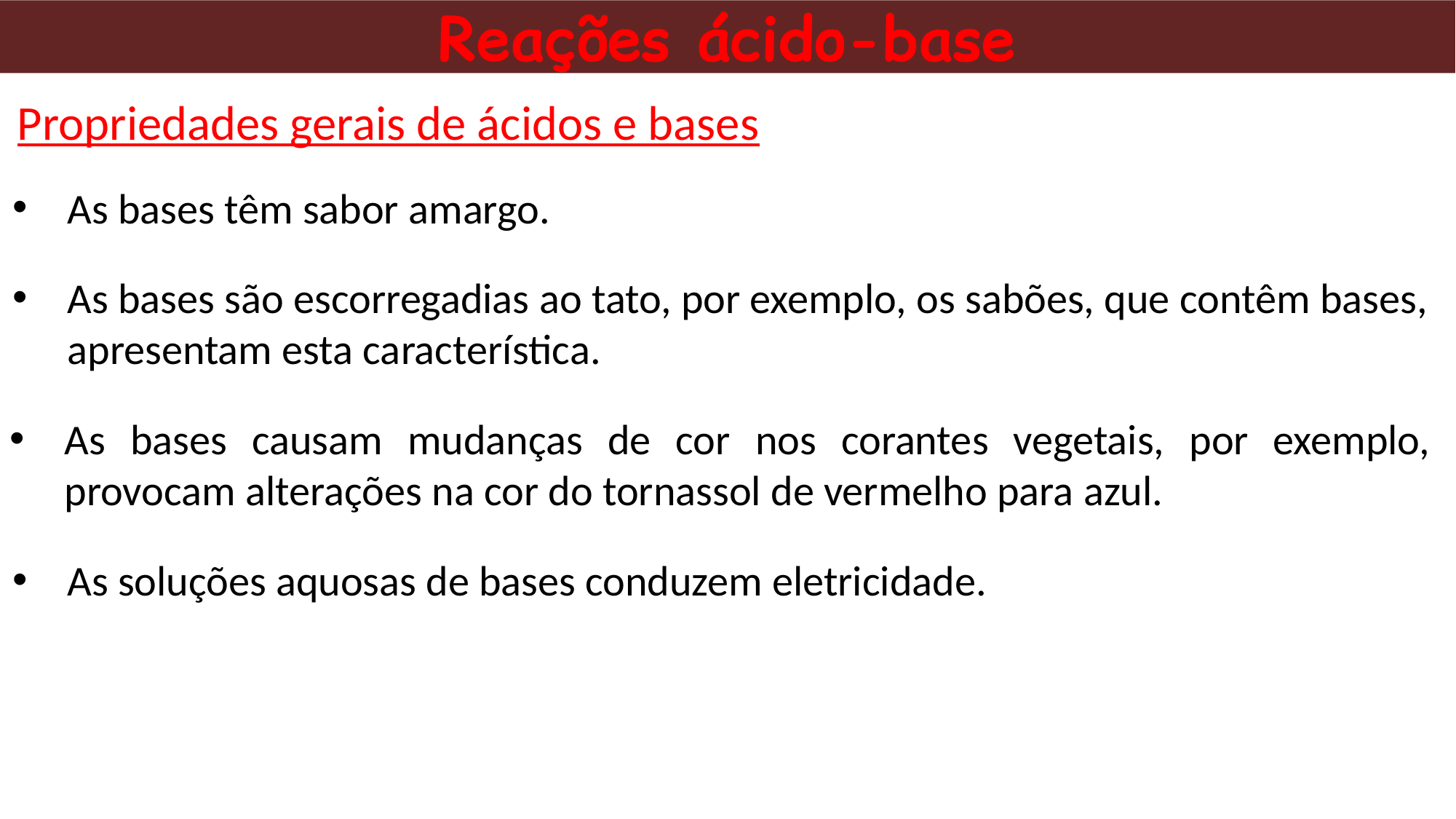

Reações ácido-base
#
Propriedades gerais de ácidos e bases
As bases têm sabor amargo.
As bases são escorregadias ao tato, por exemplo, os sabões, que contêm bases, apresentam esta característica.
As bases causam mudanças de cor nos corantes vegetais, por exemplo, provocam alterações na cor do tornassol de vermelho para azul.
As soluções aquosas de bases conduzem eletricidade.